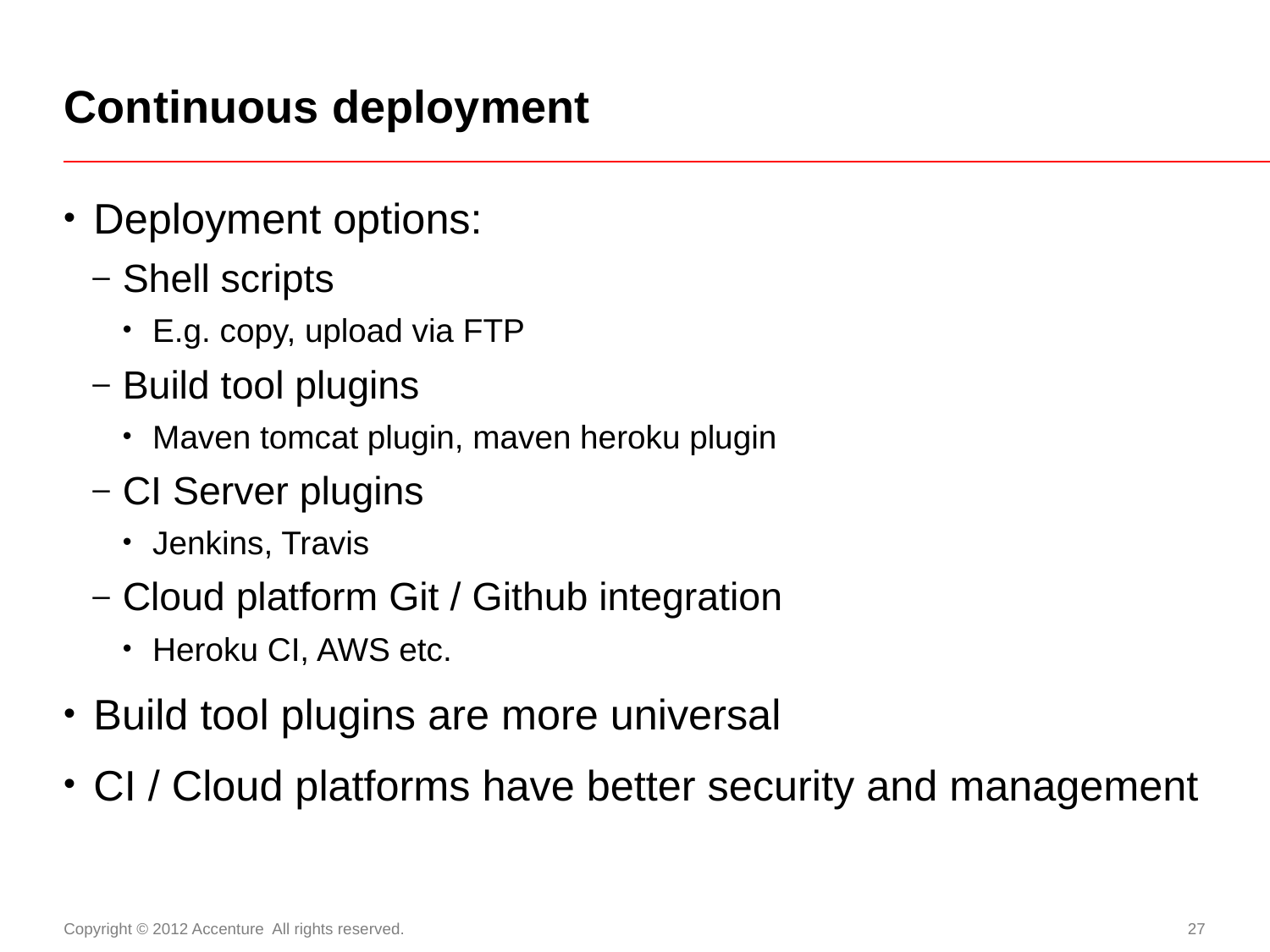

# Continuous deployment
Deployment options:
Shell scripts
E.g. copy, upload via FTP
Build tool plugins
Maven tomcat plugin, maven heroku plugin
CI Server plugins
Jenkins, Travis
Cloud platform Git / Github integration
Heroku CI, AWS etc.
Build tool plugins are more universal
CI / Cloud platforms have better security and management